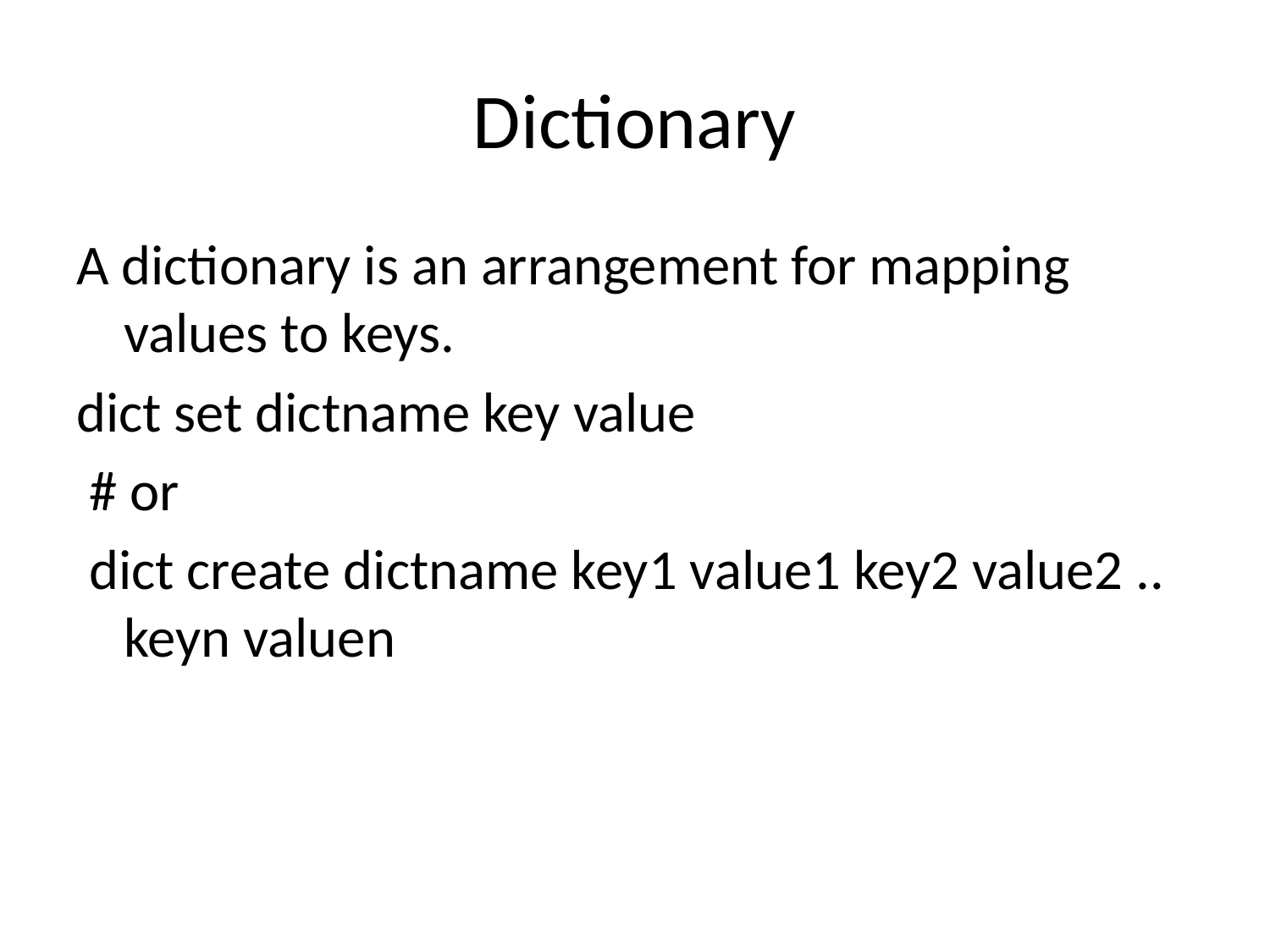

# Dictionary
A dictionary is an arrangement for mapping values to keys.
dict set dictname key value
 # or
 dict create dictname key1 value1 key2 value2 .. keyn valuen